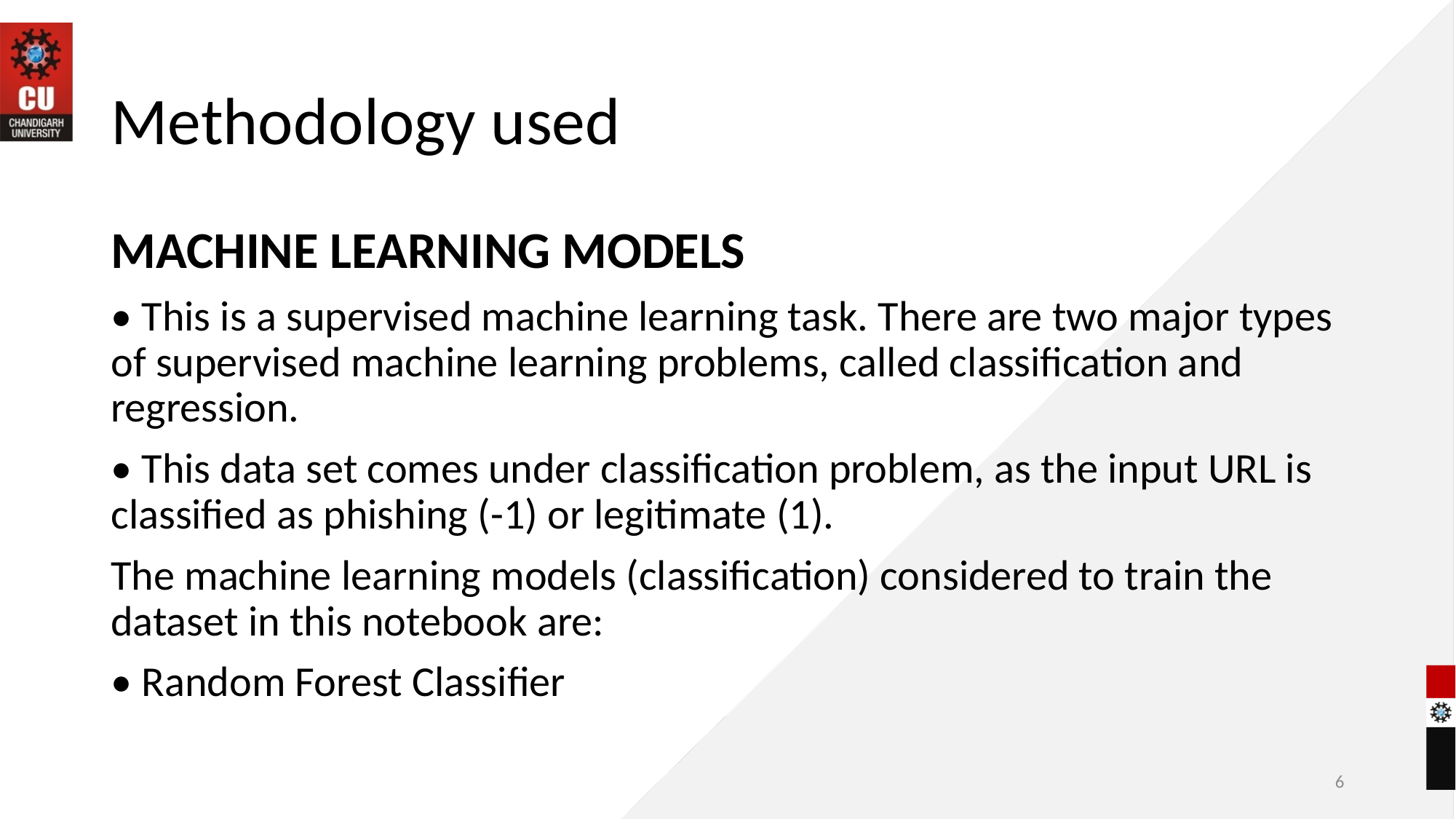

# Methodology used
MACHINE LEARNING MODELS
• This is a supervised machine learning task. There are two major types of supervised machine learning problems, called classification and regression.
• This data set comes under classification problem, as the input URL is classified as phishing (-1) or legitimate (1).
The machine learning models (classification) considered to train the dataset in this notebook are:
• Random Forest Classifier

6